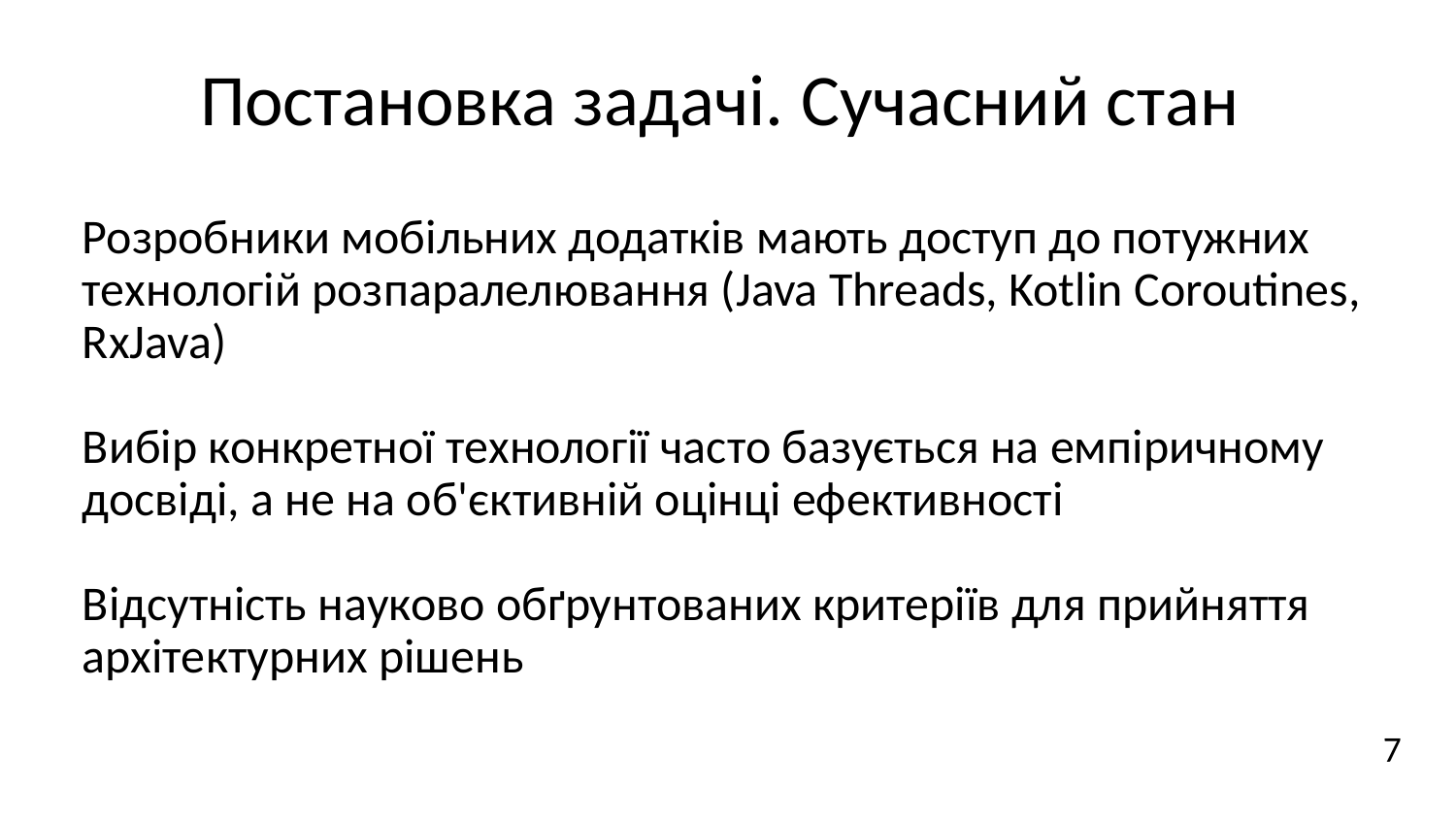

# Постановка задачі. Сучасний стан

Розробники мобільних додатків мають доступ до потужних технологій розпаралелювання (Java Threads, Kotlin Coroutines, RxJava)

Вибір конкретної технології часто базується на емпіричному досвіді, а не на об'єктивній оцінці ефективності

Відсутність науково обґрунтованих критеріїв для прийняття архітектурних рішень

7